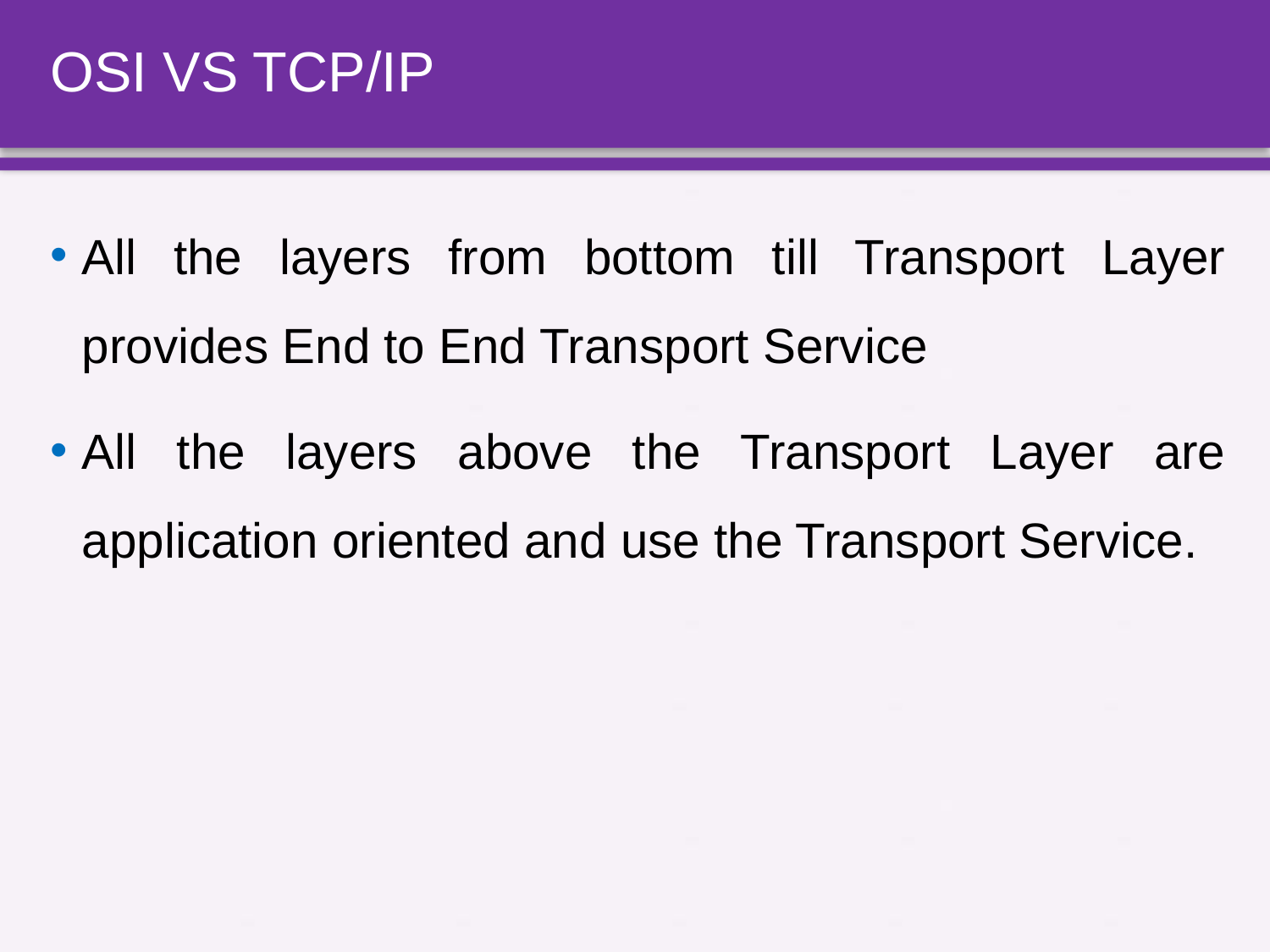

# OSI VS TCP/IP
All the layers from bottom till Transport Layer provides End to End Transport Service
All the layers above the Transport Layer are application oriented and use the Transport Service.